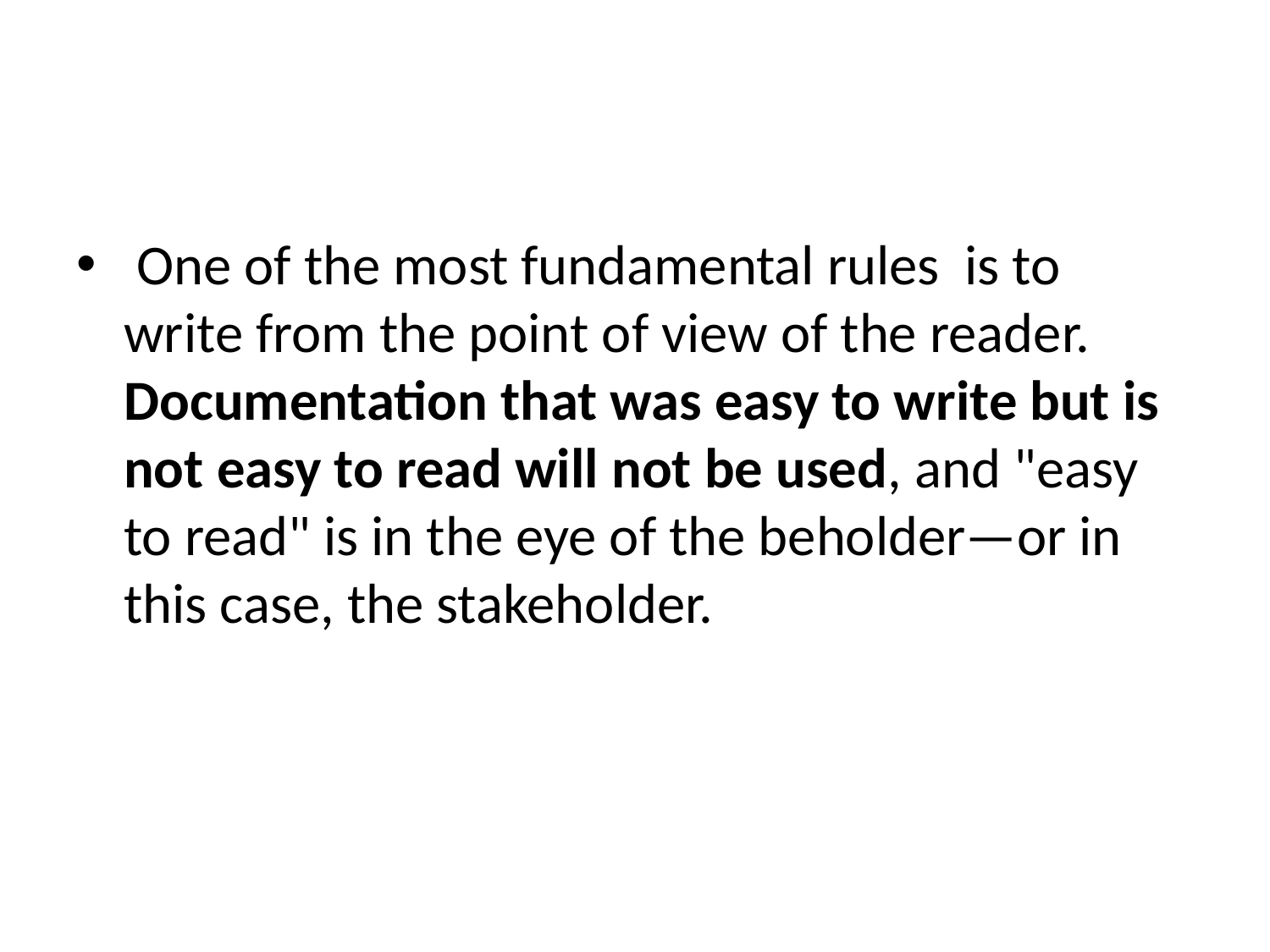

#
 One of the most fundamental rules  is to write from the point of view of the reader. Documentation that was easy to write but is not easy to read will not be used, and "easy to read" is in the eye of the beholder—or in this case, the stakeholder.